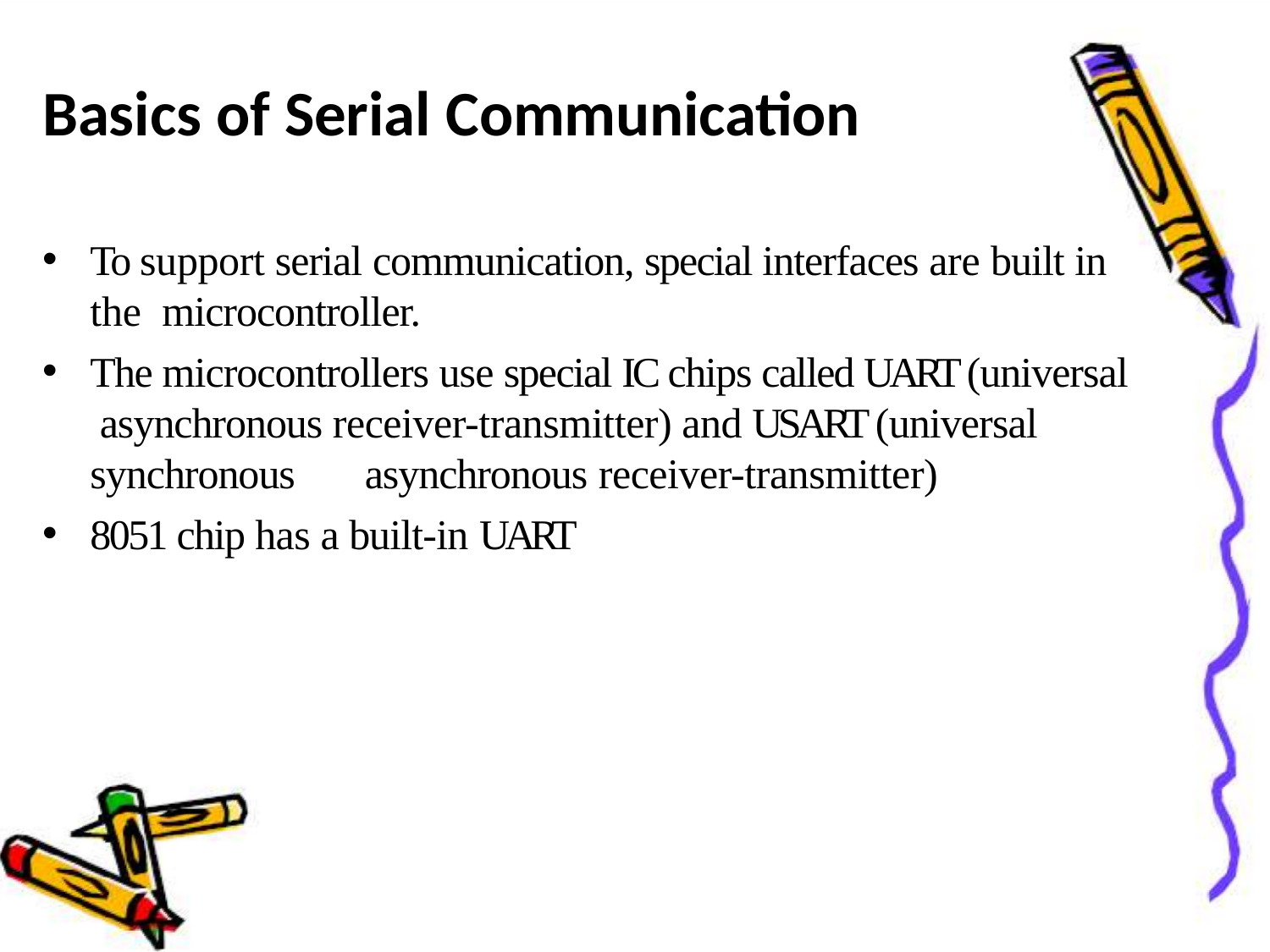

# Basics of Serial Communication
To support serial communication, special interfaces are built in the  microcontroller.
The microcontrollers use special IC chips called UART (universal  asynchronous receiver-transmitter) and USART (universal  synchronous	asynchronous receiver-transmitter)
8051 chip has a built-in UART